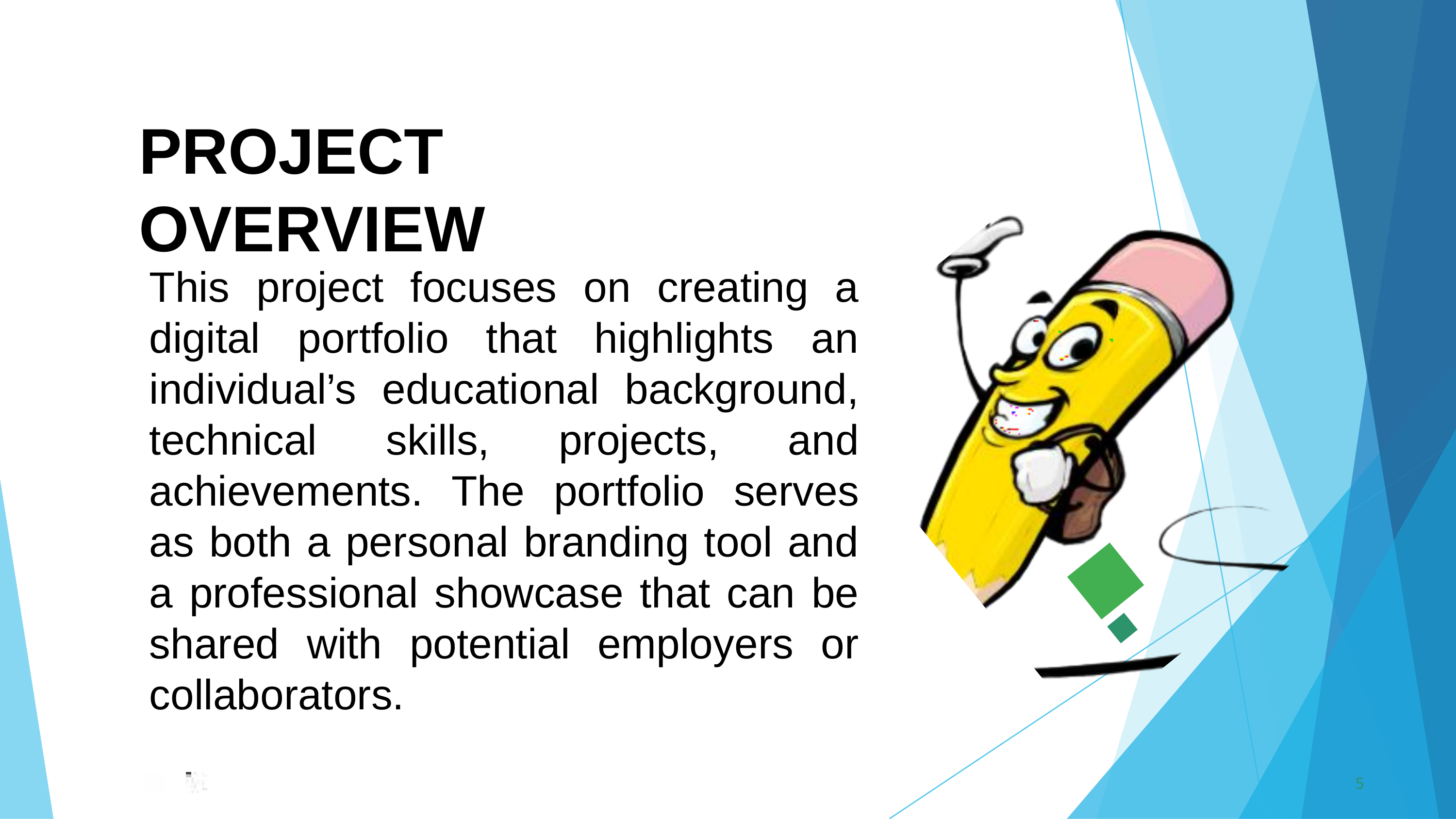

PROJECT	OVERVIEW

This project focuses on creating a digital portfolio that highlights an individual’s educational background, technical skills, projects, and achievements. The portfolio serves as both a personal branding tool and a professional showcase that can be shared with potential employers or collaborators.

5